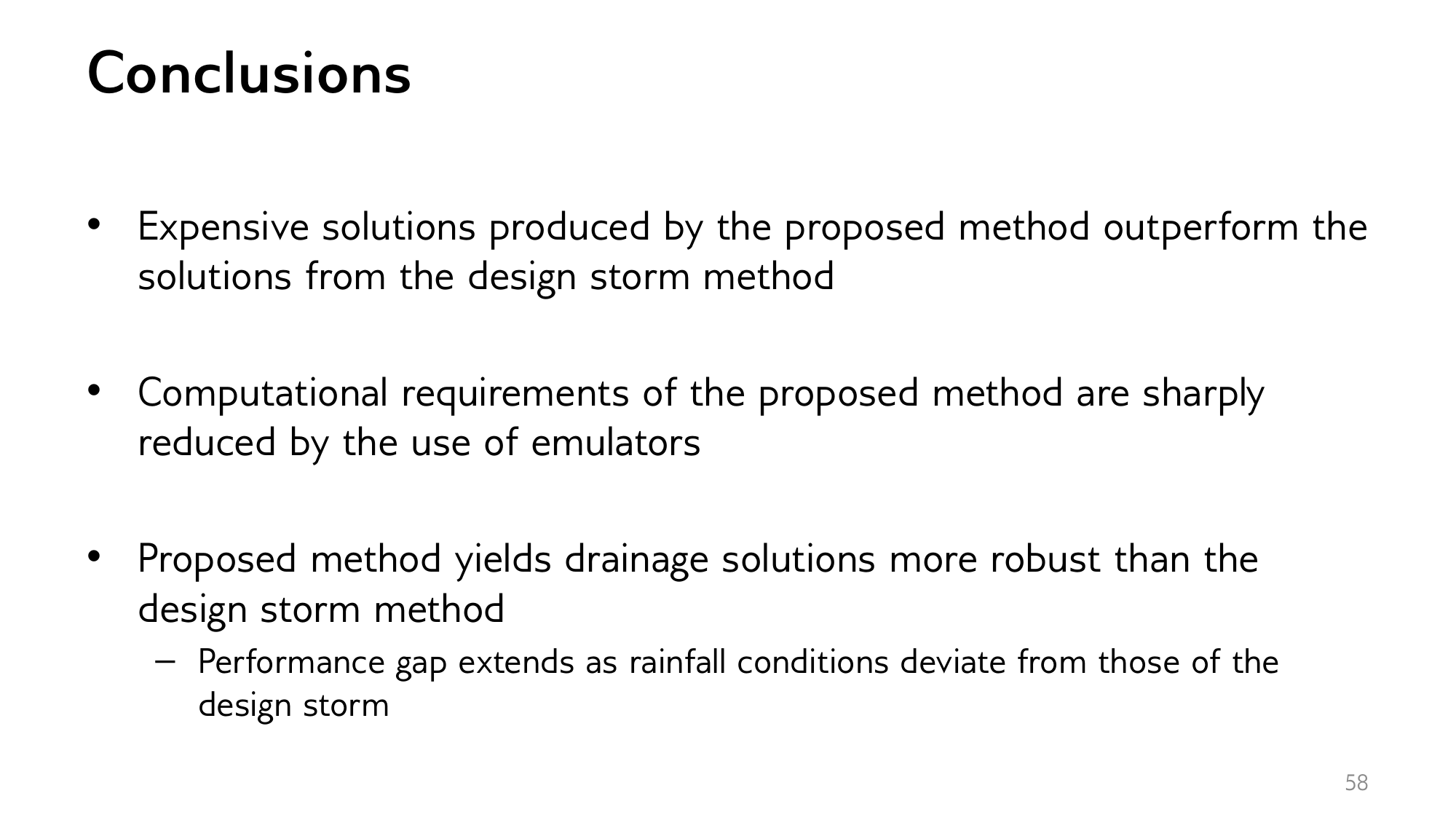

# Conclusions
Expensive solutions produced by the proposed method outperform the solutions from the design storm method

Computational requirements of the proposed method are sharply reduced by the use of emulators

Proposed method yields drainage solutions more robust than the design storm method
Performance gap extends as rainfall conditions deviate from those of the design storm

58